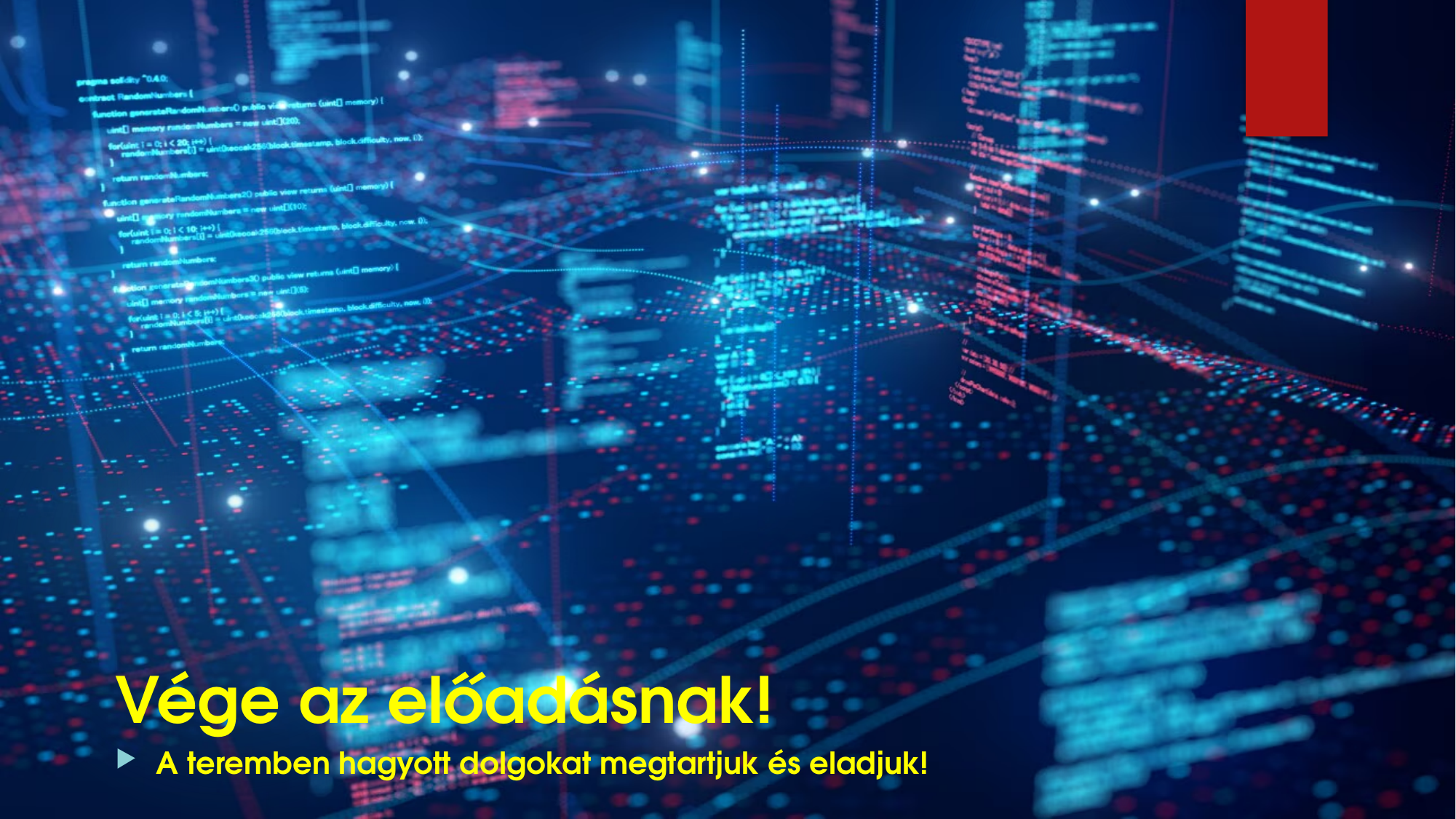

# Vége az előadásnak!
A teremben hagyott dolgokat megtartjuk és eladjuk!